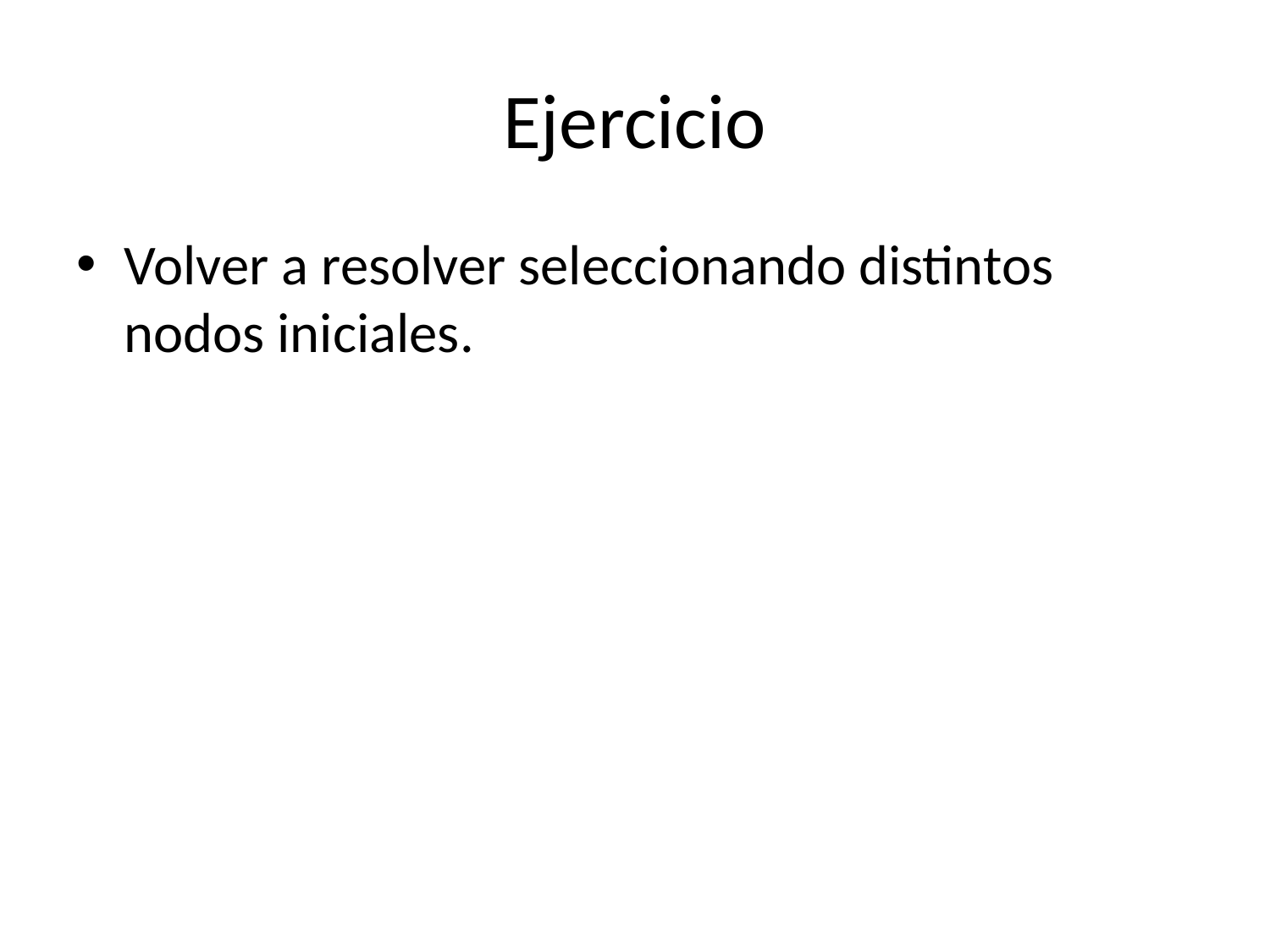

# Ejercicio
Volver a resolver seleccionando distintos nodos iniciales.